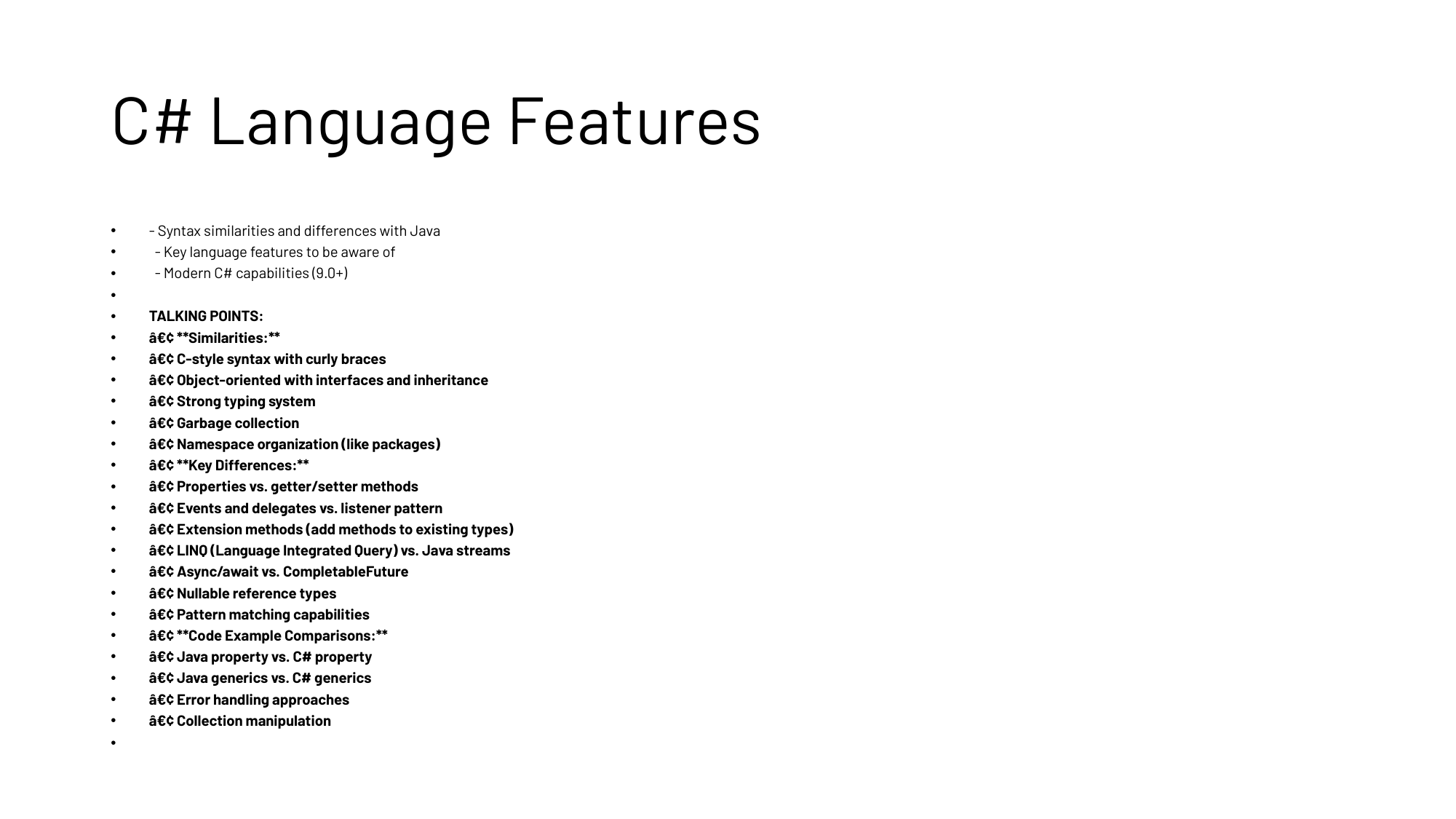

# C# Language Features
- Syntax similarities and differences with Java
  - Key language features to be aware of
  - Modern C# capabilities (9.0+)

TALKING POINTS:
â€¢ **Similarities:**
â€¢ C-style syntax with curly braces
â€¢ Object-oriented with interfaces and inheritance
â€¢ Strong typing system
â€¢ Garbage collection
â€¢ Namespace organization (like packages)
â€¢ **Key Differences:**
â€¢ Properties vs. getter/setter methods
â€¢ Events and delegates vs. listener pattern
â€¢ Extension methods (add methods to existing types)
â€¢ LINQ (Language Integrated Query) vs. Java streams
â€¢ Async/await vs. CompletableFuture
â€¢ Nullable reference types
â€¢ Pattern matching capabilities
â€¢ **Code Example Comparisons:**
â€¢ Java property vs. C# property
â€¢ Java generics vs. C# generics
â€¢ Error handling approaches
â€¢ Collection manipulation